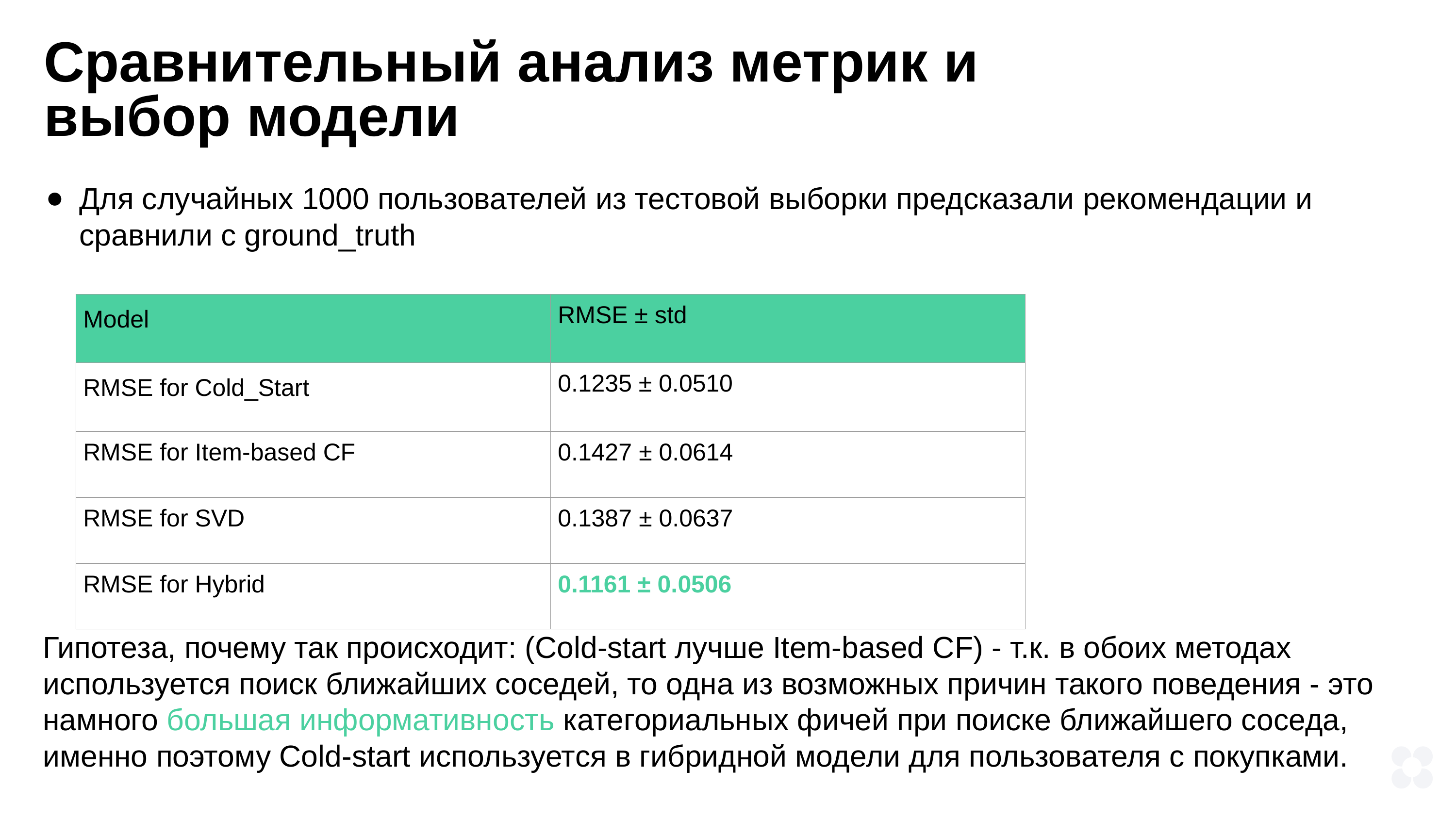

Сравнительный анализ метрик и выбор модели
Для случайных 1000 пользователей из тестовой выборки предсказали рекомендации и сравнили с ground_truth

Гипотеза, почему так происходит: (Cold-start лучше Item-based CF) - т.к. в обоих методах используется поиск ближайших соседей, то одна из возможных причин такого поведения - это намного большая информативность категориальных фичей при поиске ближайшего соседа, именно поэтому Cold-start используется в гибридной модели для пользователя с покупками.
| Model | RMSE ± std |
| --- | --- |
| RMSE for Cold\_Start | 0.1235 ± 0.0510 |
| RMSE for Item-based CF | 0.1427 ± 0.0614 |
| RMSE for SVD | 0.1387 ± 0.0637 |
| RMSE for Hybrid | 0.1161 ± 0.0506 |